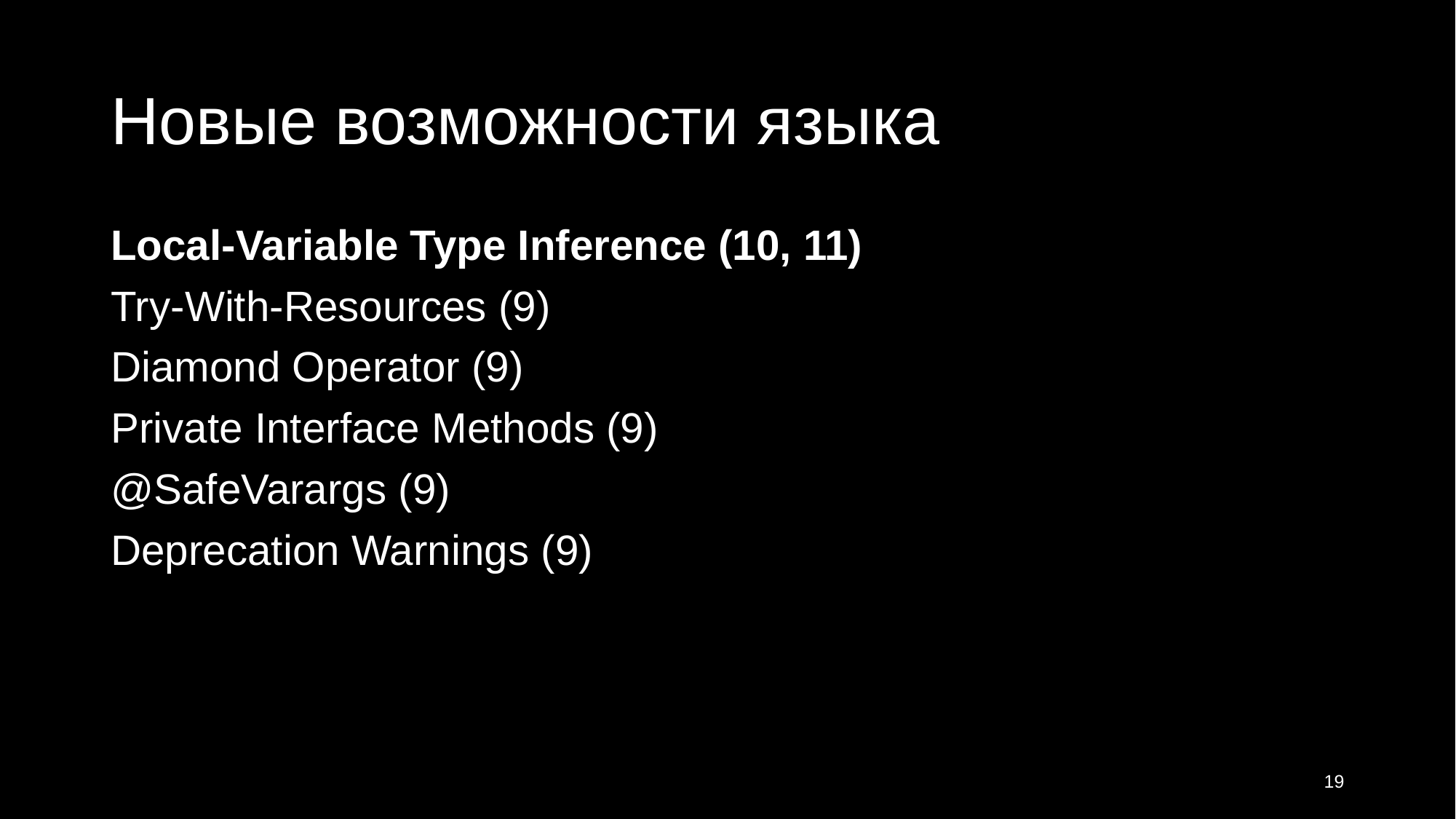

# Новые возможности языка
Local-Variable Type Inference (10, 11)
Try-With-Resources (9)
Diamond Operator (9)
Private Interface Methods (9)
@SafeVarargs (9)
Deprecation Warnings (9)
19